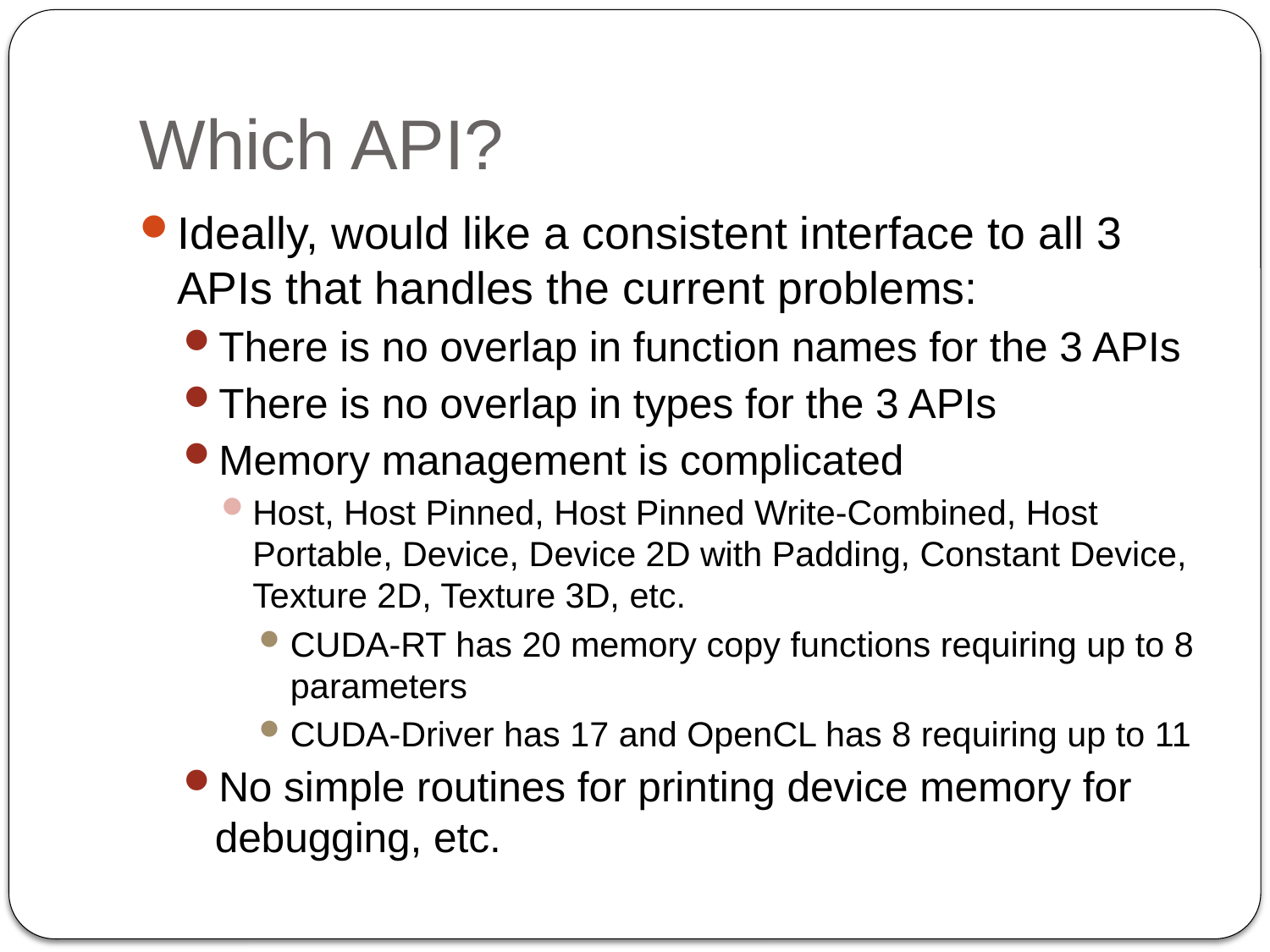

# Which API?
Ideally, would like a consistent interface to all 3 APIs that handles the current problems:
There is no overlap in function names for the 3 APIs
There is no overlap in types for the 3 APIs
Memory management is complicated
Host, Host Pinned, Host Pinned Write-Combined, Host Portable, Device, Device 2D with Padding, Constant Device, Texture 2D, Texture 3D, etc.
CUDA-RT has 20 memory copy functions requiring up to 8 parameters
CUDA-Driver has 17 and OpenCL has 8 requiring up to 11
No simple routines for printing device memory for debugging, etc.